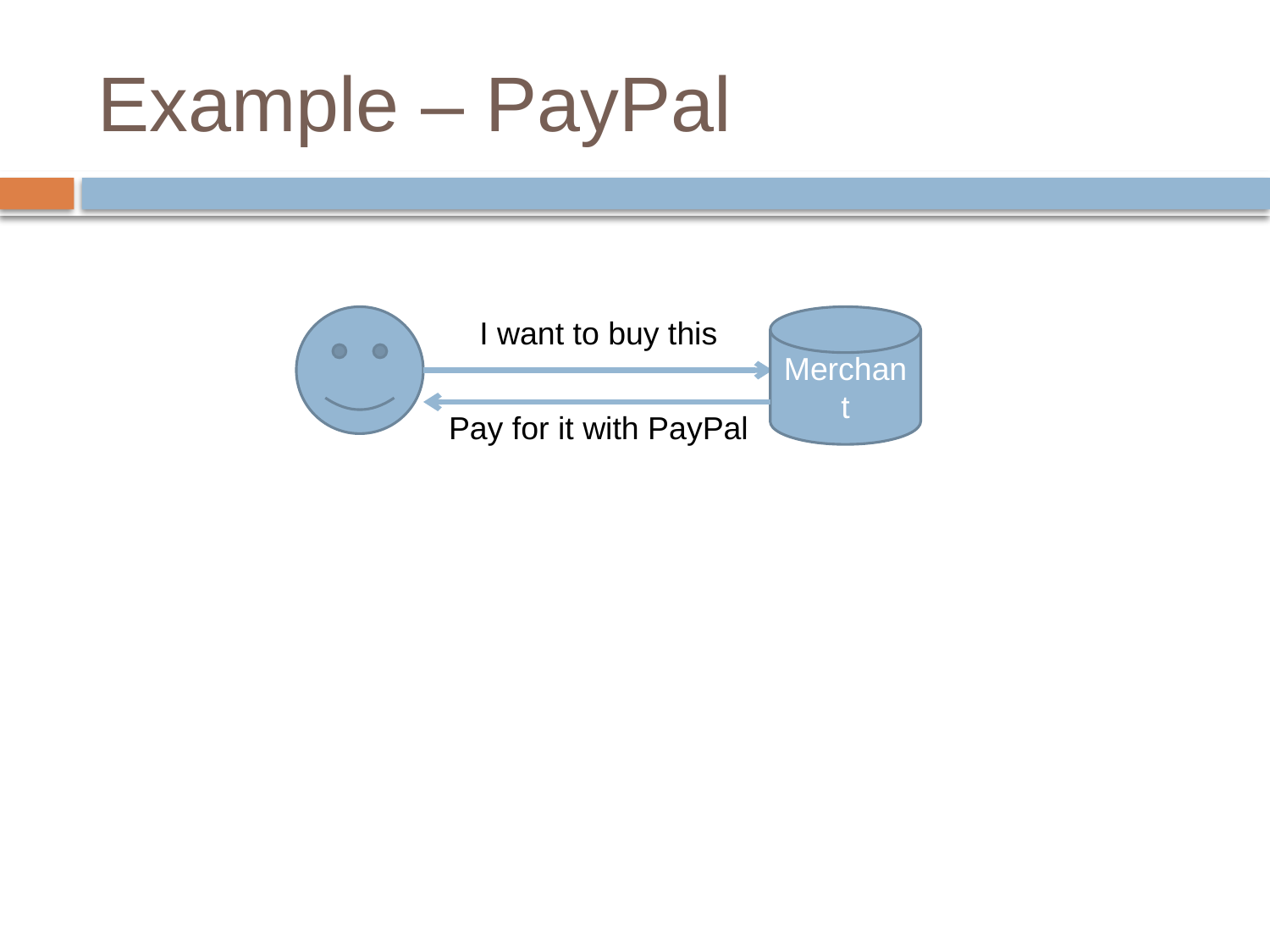

# Example – PayPal

I want to buy this
Merchant
Pay for it with PayPal